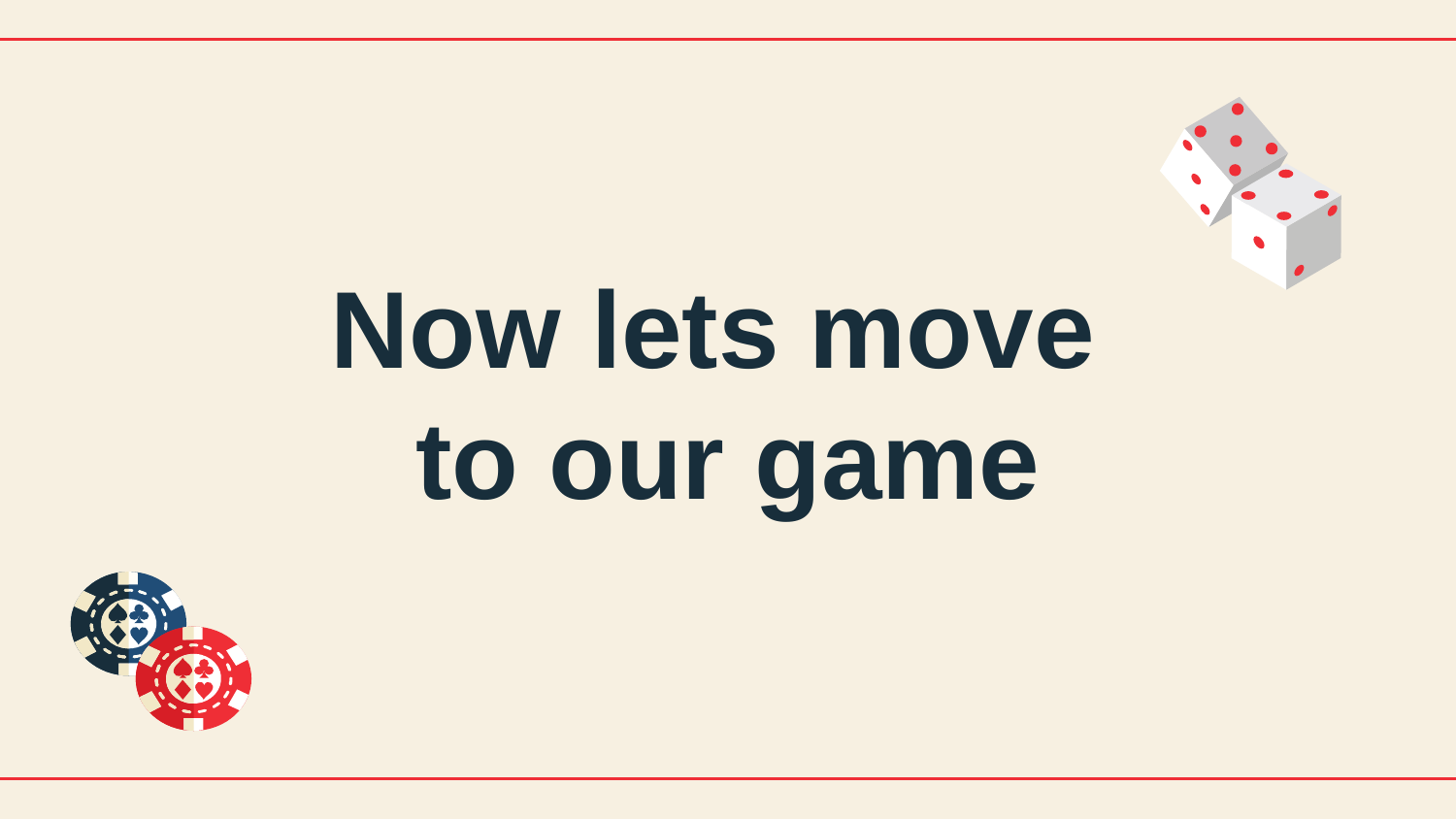

# Now lets move to our game